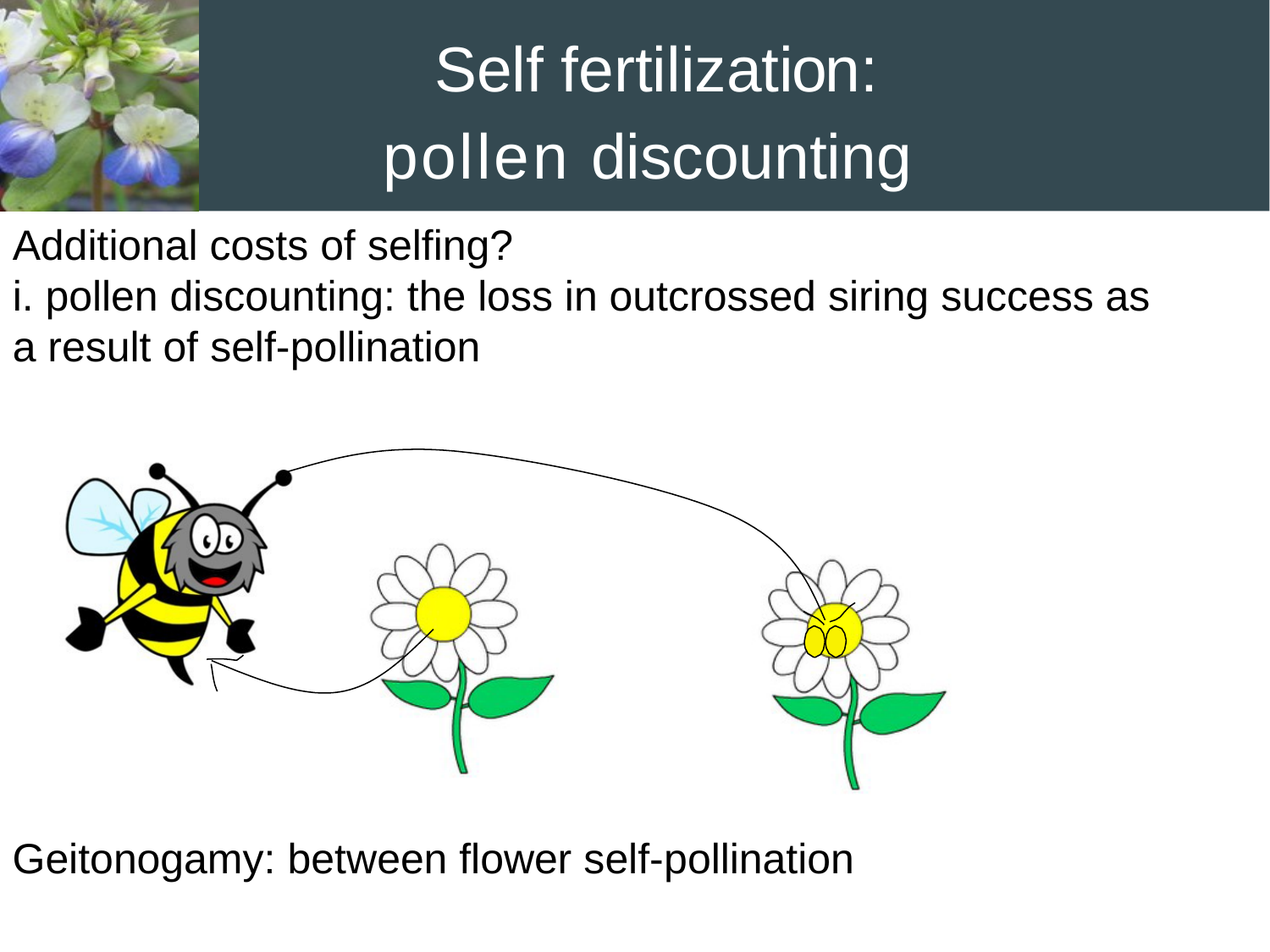

Self fertilization:
pollen discounting
Additional costs of selfing?
i. pollen discounting: the loss in outcrossed siring success as a result of self-pollination

Geitonogamy: between flower self-pollination